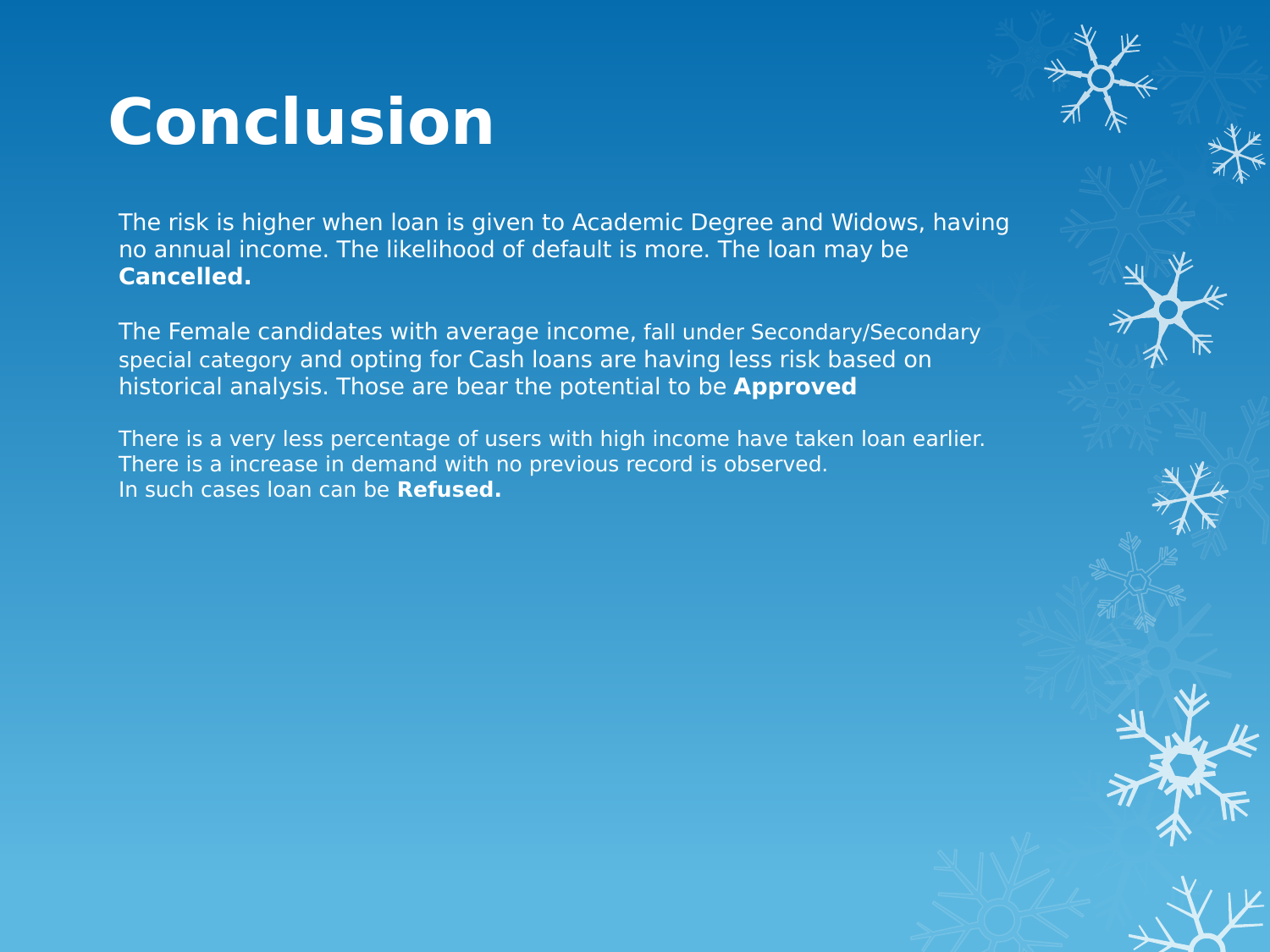

Conclusion
The risk is higher when loan is given to Academic Degree and Widows, having no annual income. The likelihood of default is more. The loan may be Cancelled.

The Female candidates with average income, fall under Secondary/Secondary special category and opting for Cash loans are having less risk based on historical analysis. Those are bear the potential to be Approved

There is a very less percentage of users with high income have taken loan earlier. There is a increase in demand with no previous record is observed.
In such cases loan can be Refused.